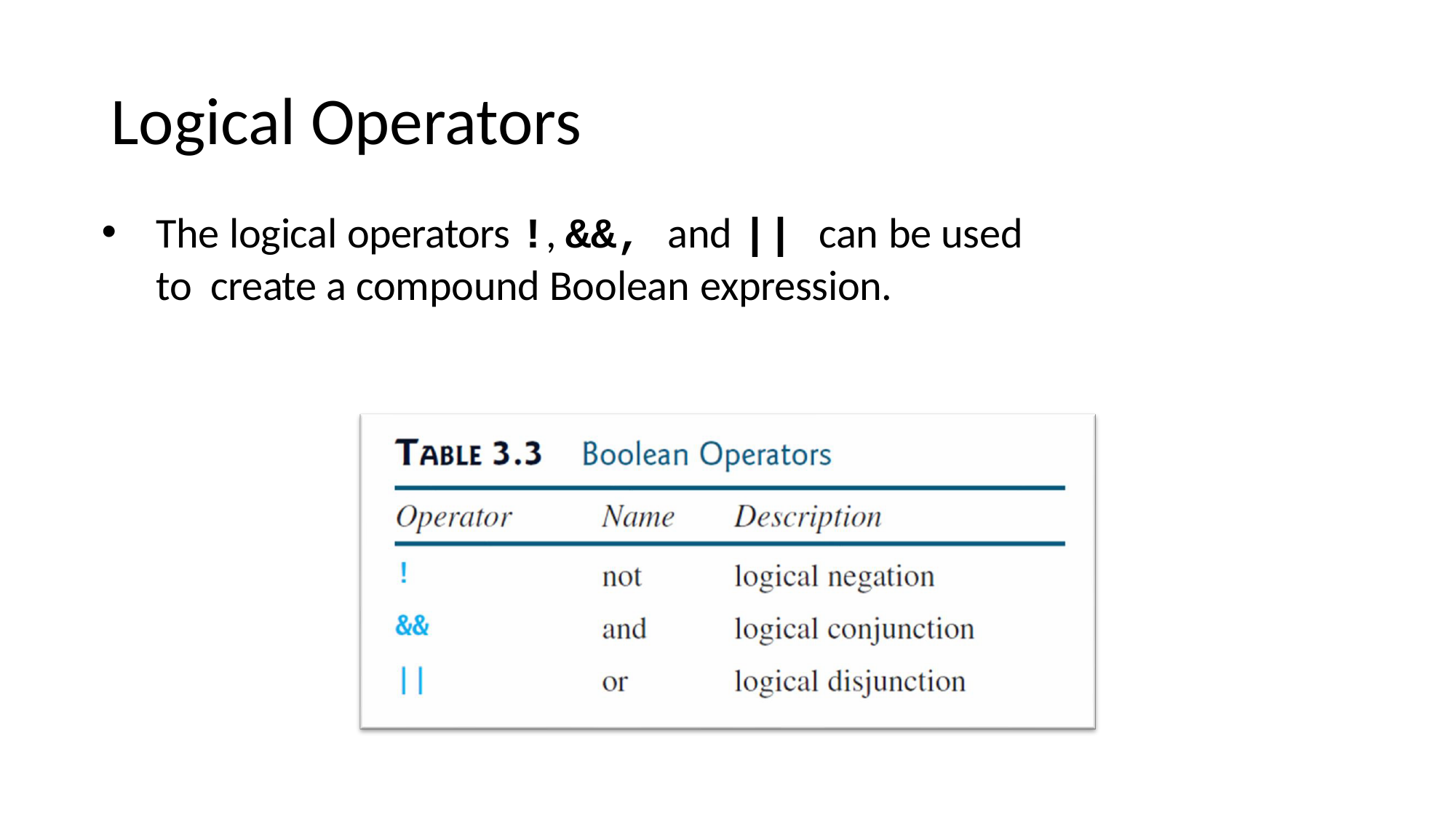

# Logical Operators
The logical operators !, &&, and || can be used to  create a compound Boolean expression.